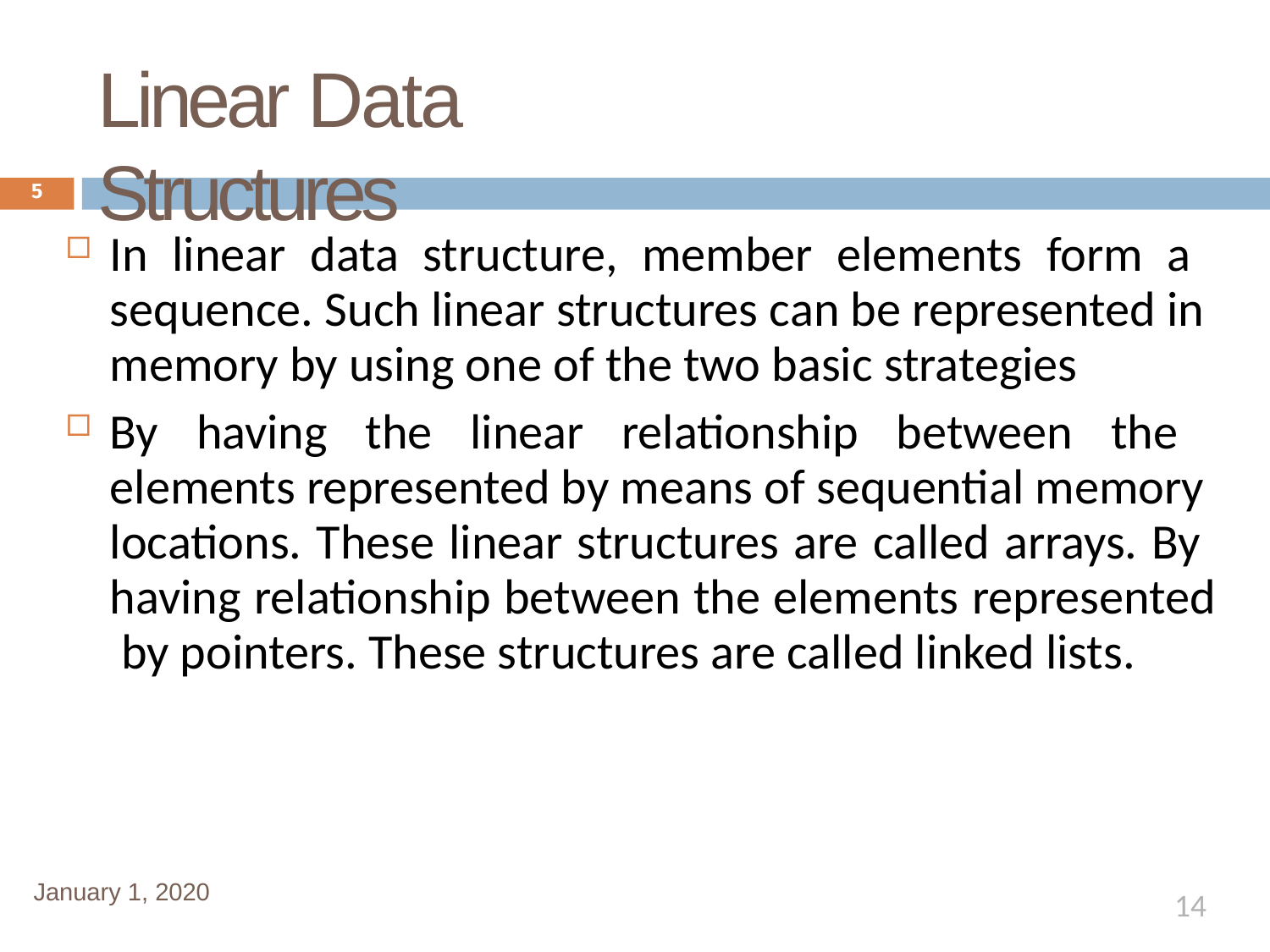

# Linear Data Structures
5
In linear data structure, member elements form a  sequence. Such linear structures can be represented in  memory by using one of the two basic strategies
By having the linear relationship between the  elements represented by means of sequential memory  locations. These linear structures are called arrays. By  having relationship between the elements represented  by pointers. These structures are called linked lists.
January 1, 2020
14